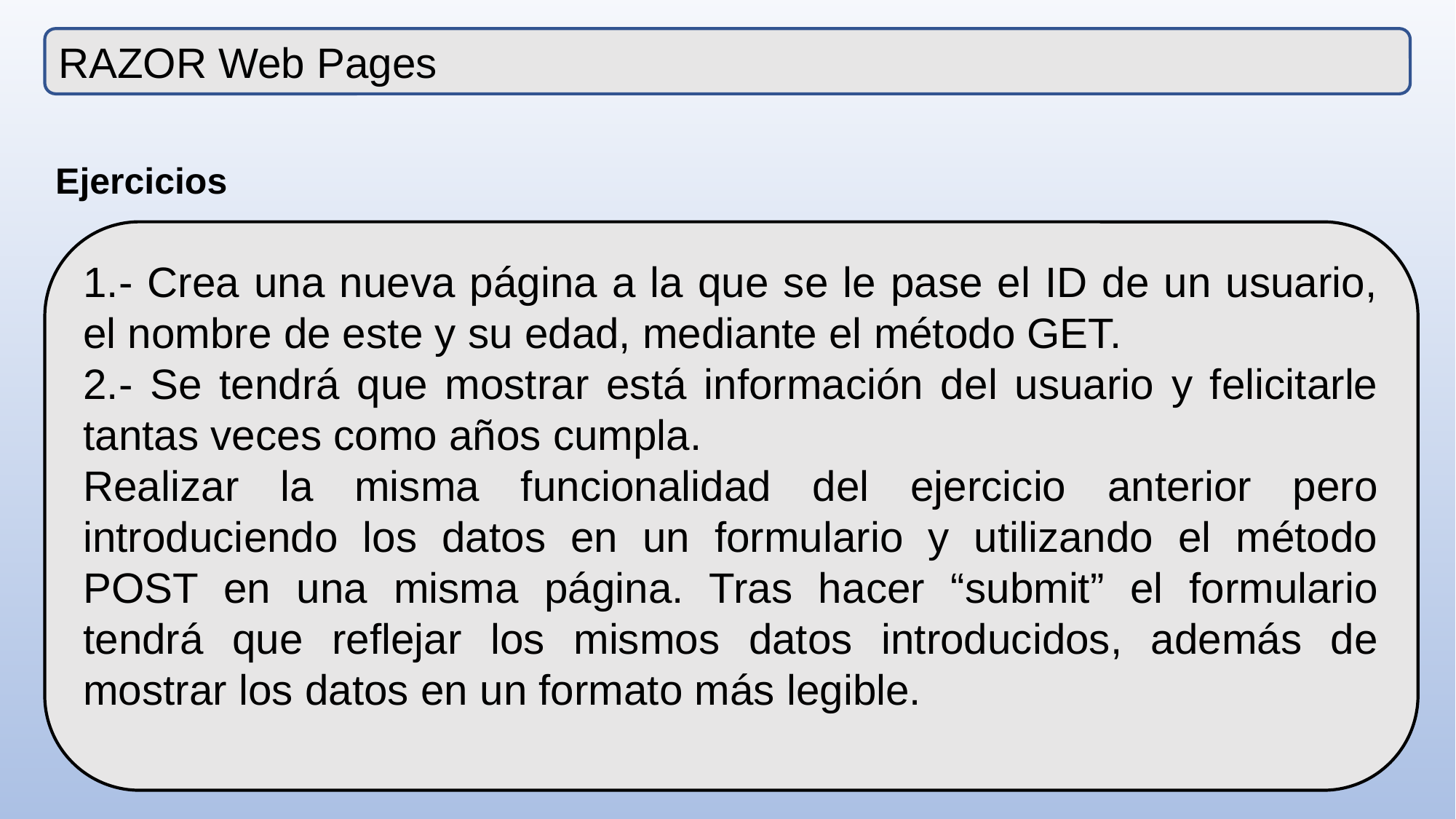

RAZOR Web Pages
Ejercicios
1.- Crea una nueva página a la que se le pase el ID de un usuario, el nombre de este y su edad, mediante el método GET.
2.- Se tendrá que mostrar está información del usuario y felicitarle tantas veces como años cumpla.
Realizar la misma funcionalidad del ejercicio anterior pero introduciendo los datos en un formulario y utilizando el método POST en una misma página. Tras hacer “submit” el formulario tendrá que reflejar los mismos datos introducidos, además de mostrar los datos en un formato más legible.